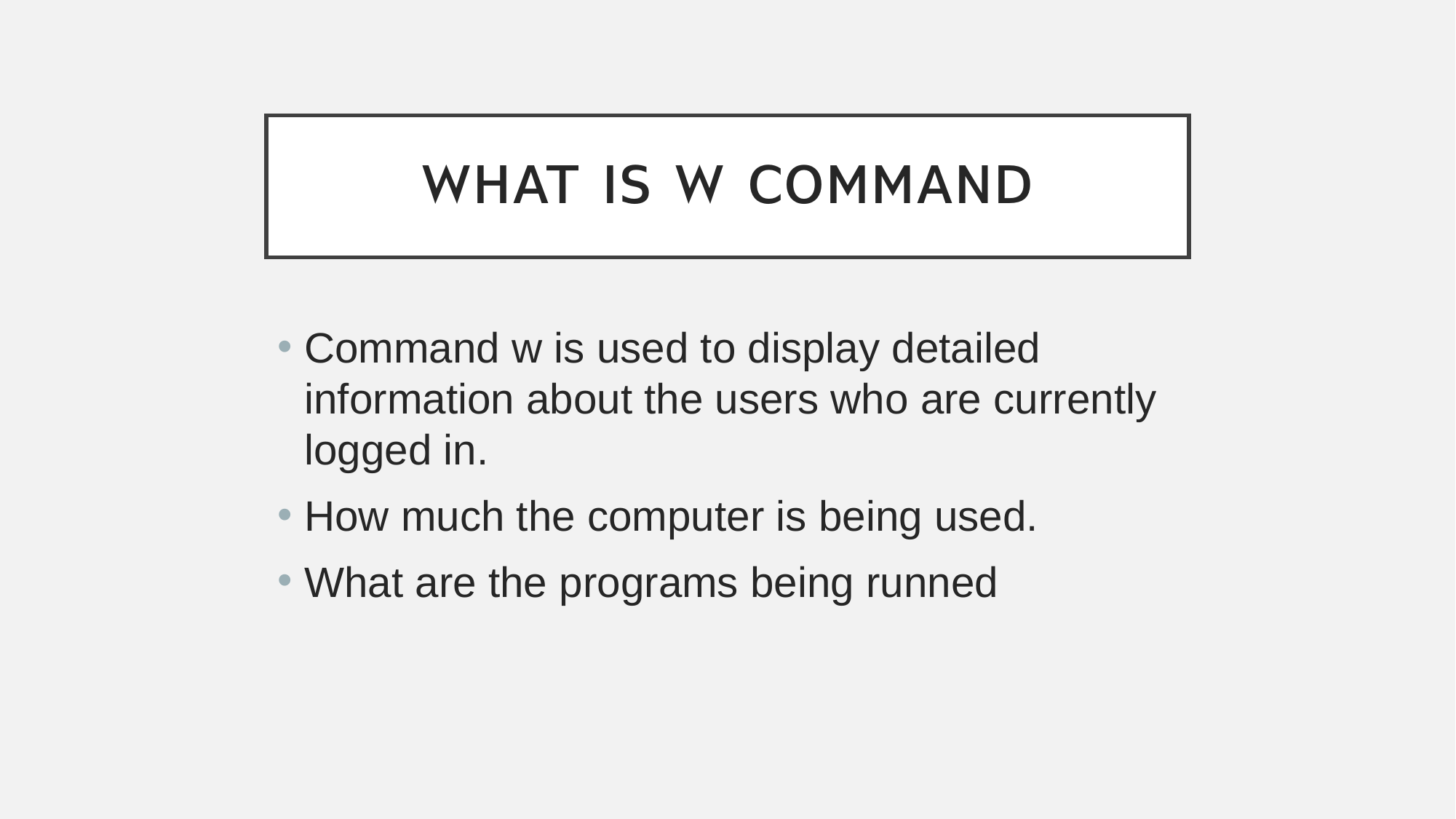

# WHAT IS W COMMAND
Command w is used to display detailed information about the users who are currently logged in.
How much the computer is being used.
What are the programs being runned